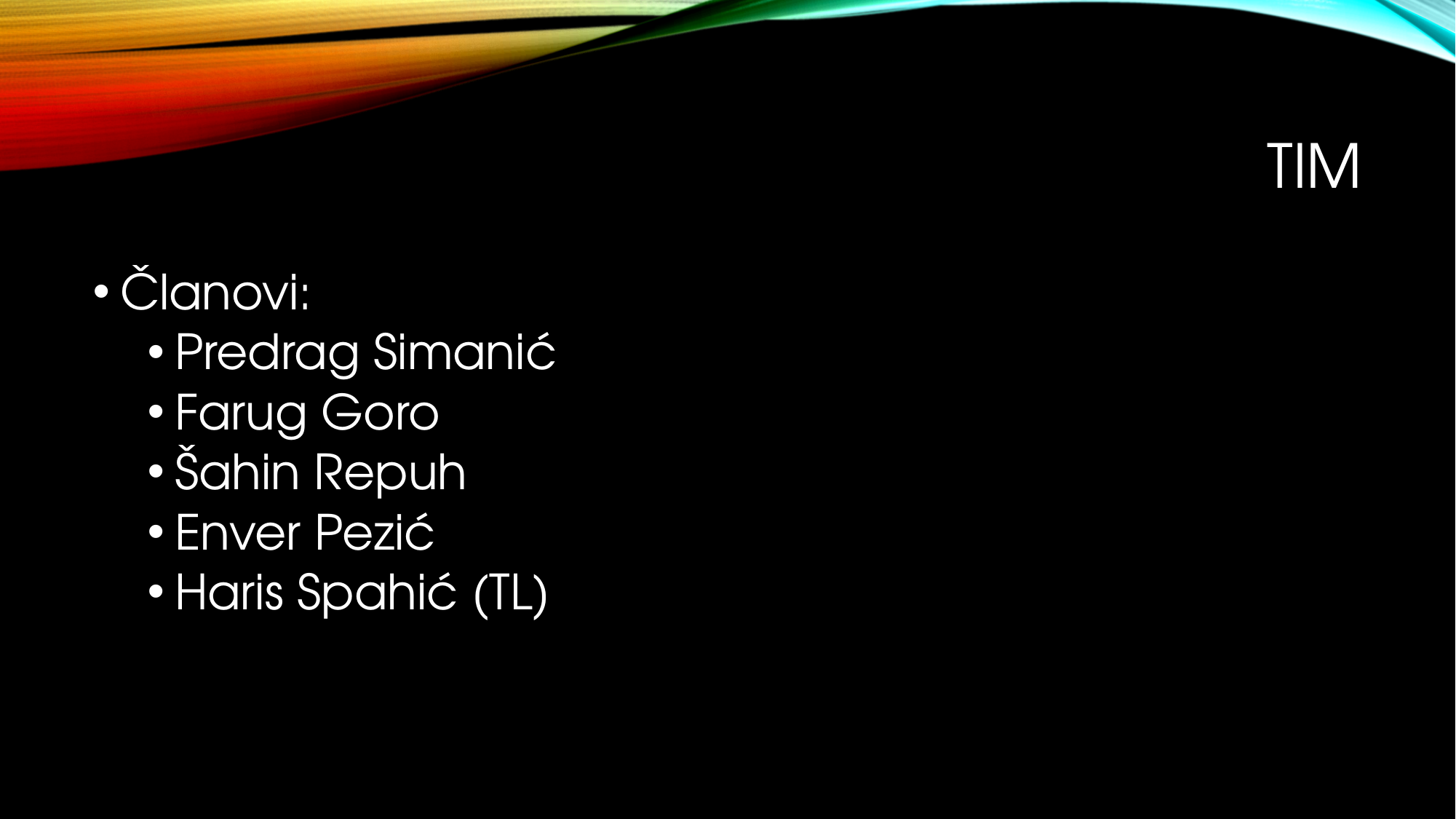

# Tim
Članovi:
Predrag Simanić
Farug Goro
Šahin Repuh
Enver Pezić
Haris Spahić (TL)